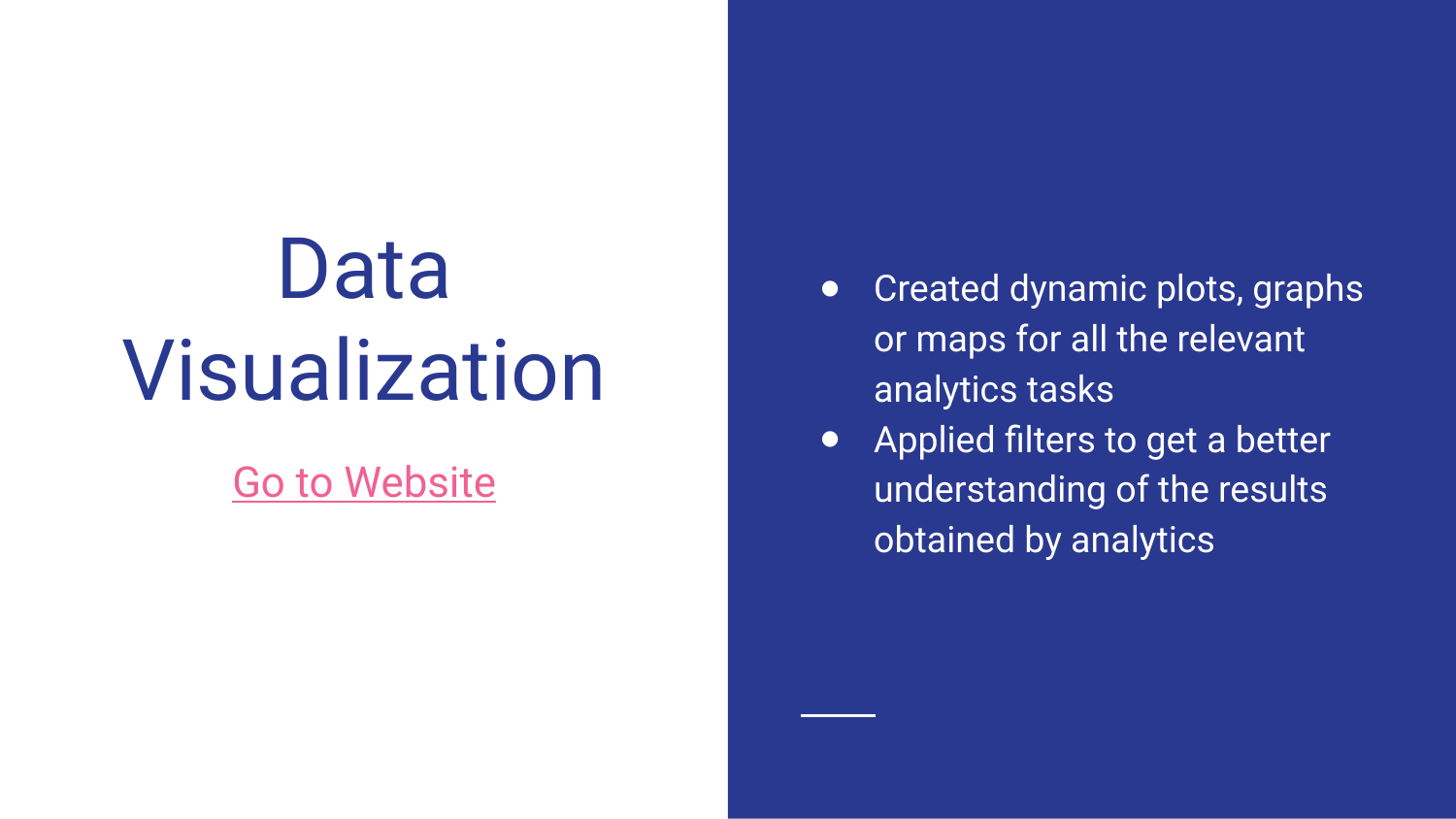

Created dynamic plots, graphs or maps for all the relevant analytics tasks
Applied filters to get a better understanding of the results obtained by analytics
# Data Visualization
Go to Website